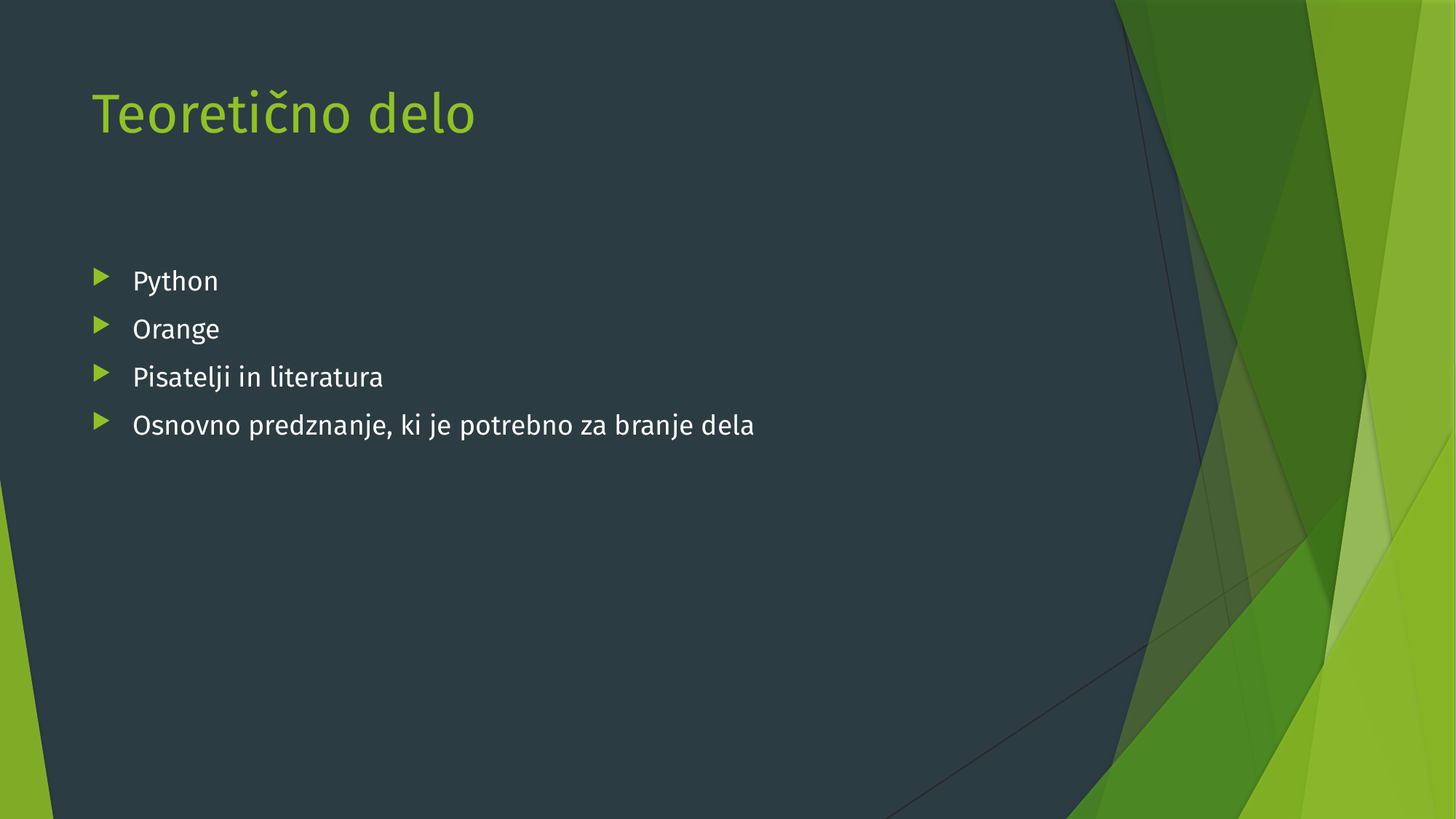

# Teoretično delo
Python
Orange
Pisatelji in literatura
Osnovno predznanje, ki je potrebno za branje dela